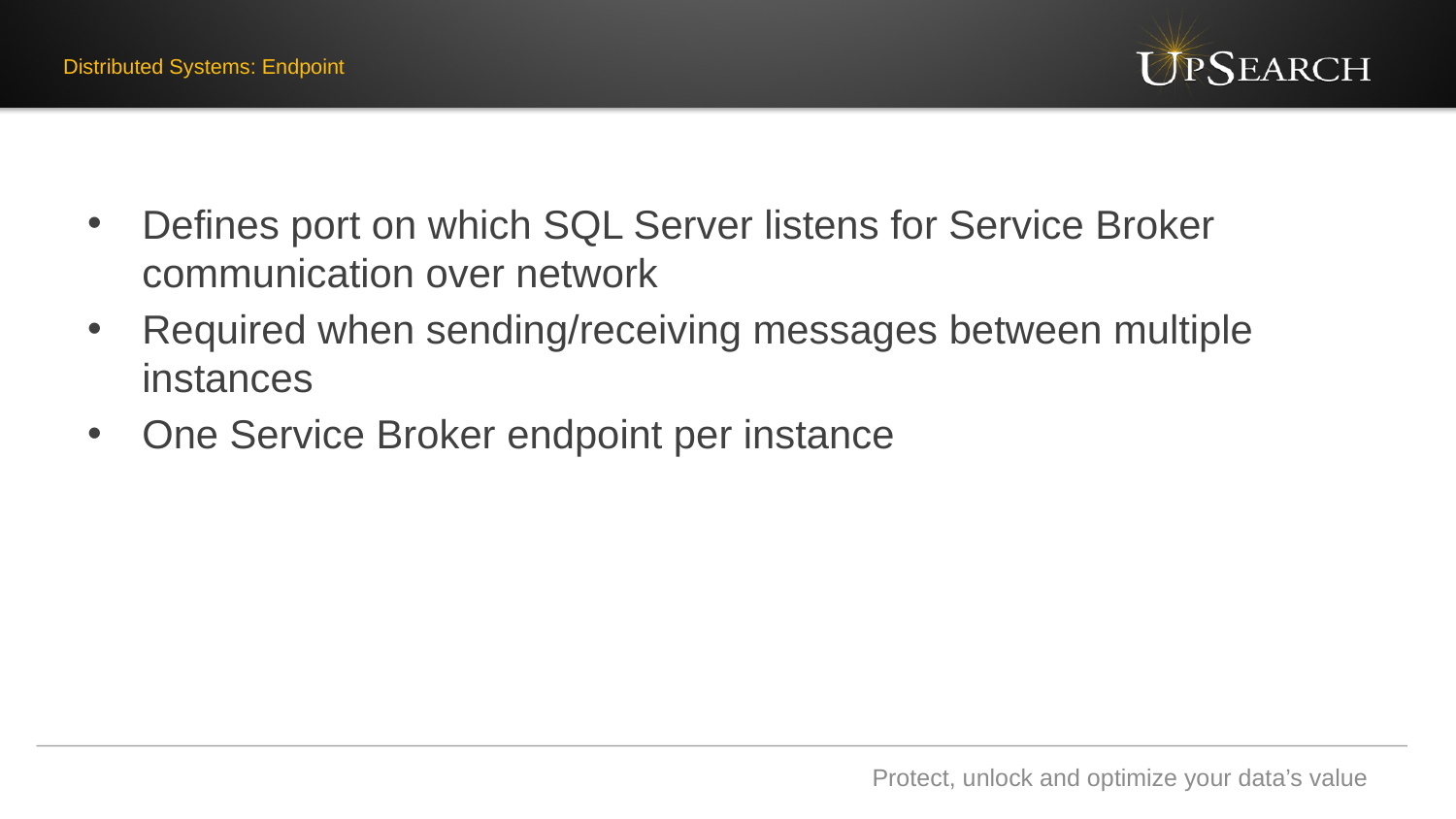

# Distributed Systems: Endpoint
Defines port on which SQL Server listens for Service Broker communication over network
Required when sending/receiving messages between multiple instances
One Service Broker endpoint per instance

Protect, unlock and optimize your data’s value